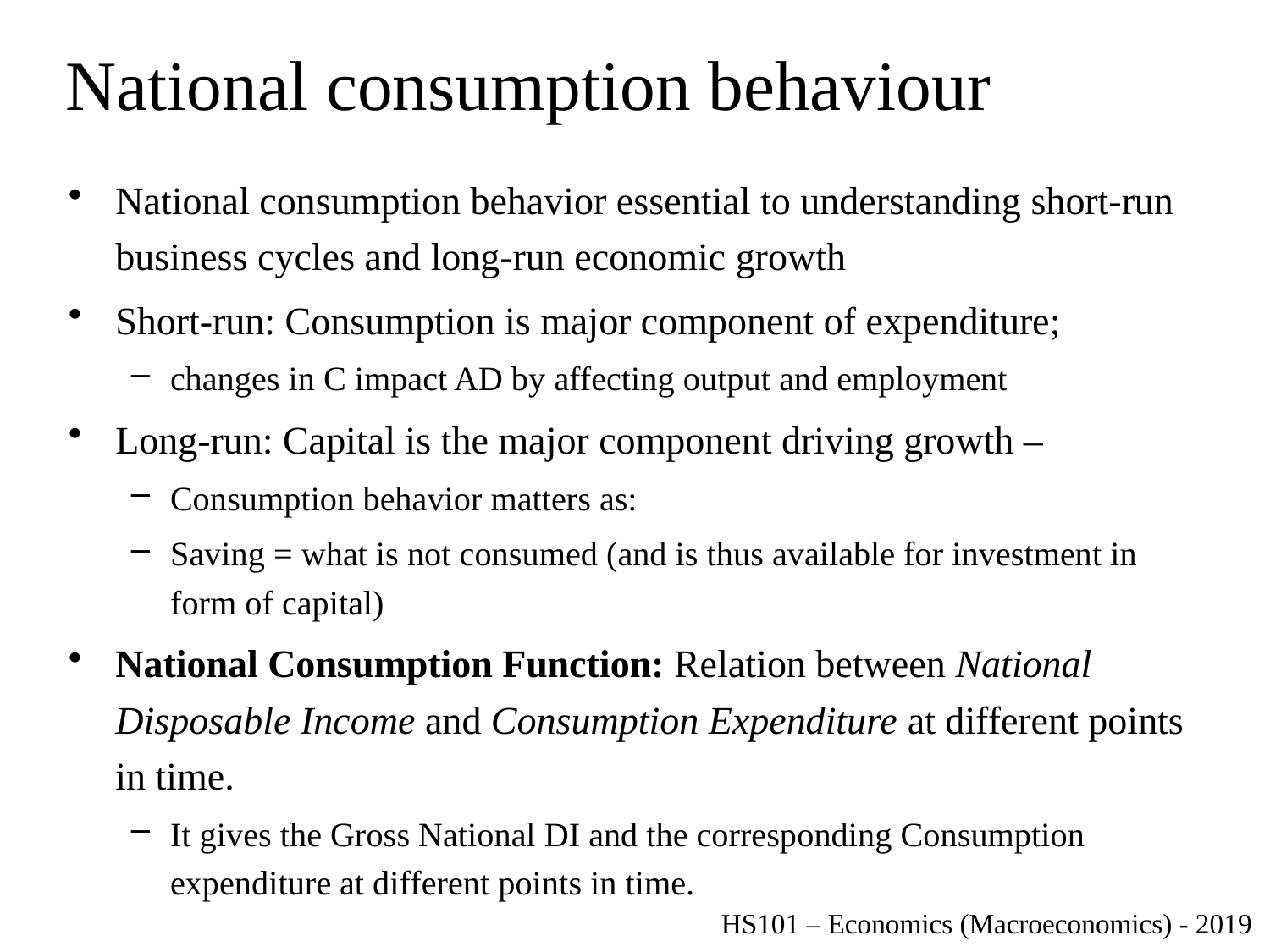

# National consumption behaviour
National consumption behavior essential to understanding short-run business cycles and long-run economic growth
Short-run: Consumption is major component of expenditure;
changes in C impact AD by affecting output and employment
Long-run: Capital is the major component driving growth –
Consumption behavior matters as:
Saving = what is not consumed (and is thus available for investment in form of capital)
National Consumption Function: Relation between National Disposable Income and Consumption Expenditure at different points in time.
It gives the Gross National DI and the corresponding Consumption expenditure at different points in time.
HS101 – Economics (Macroeconomics) - 2019